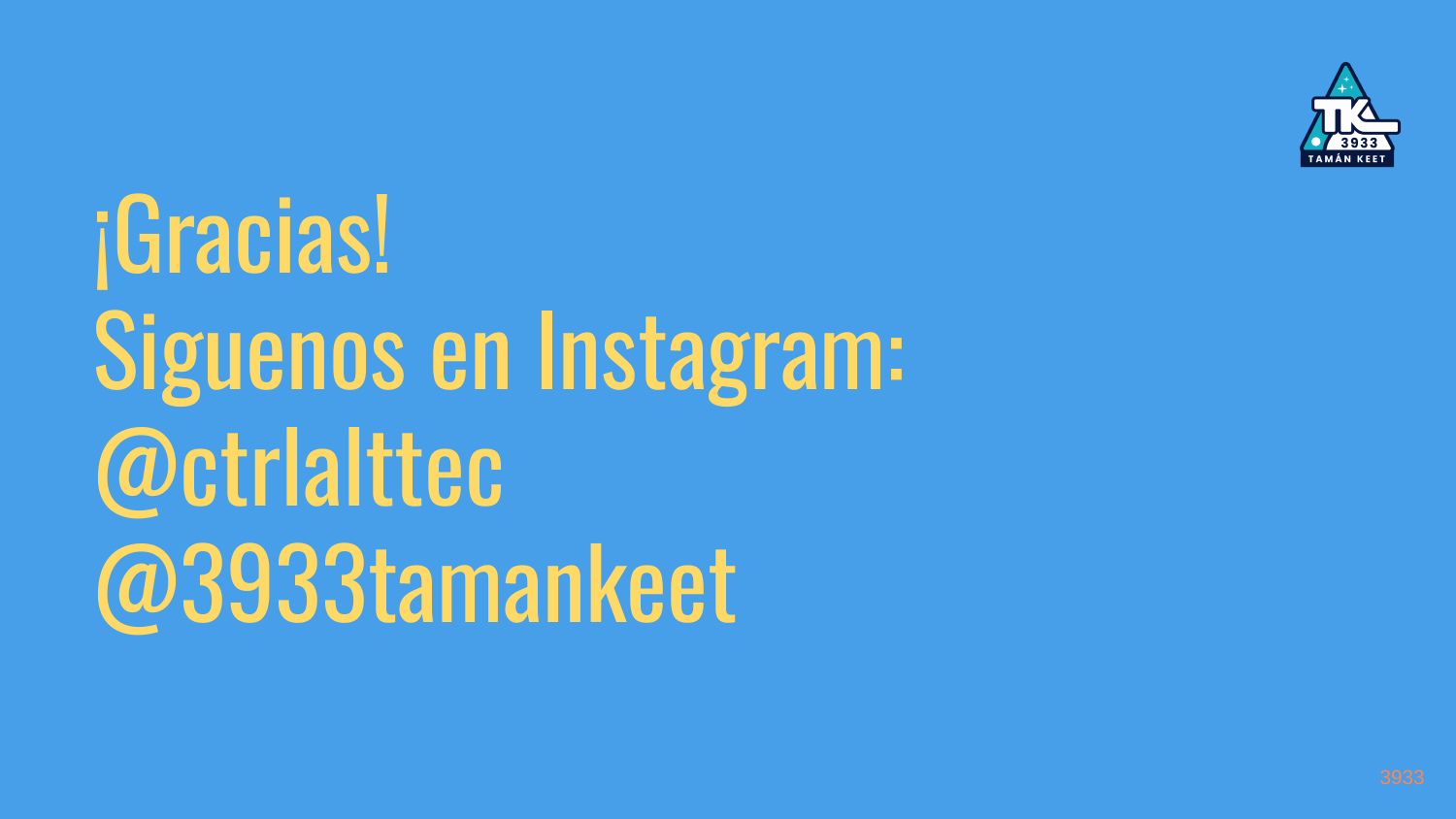

# ¡Gracias!
Siguenos en Instagram:
@ctrlalttec
@3933tamankeet
3933